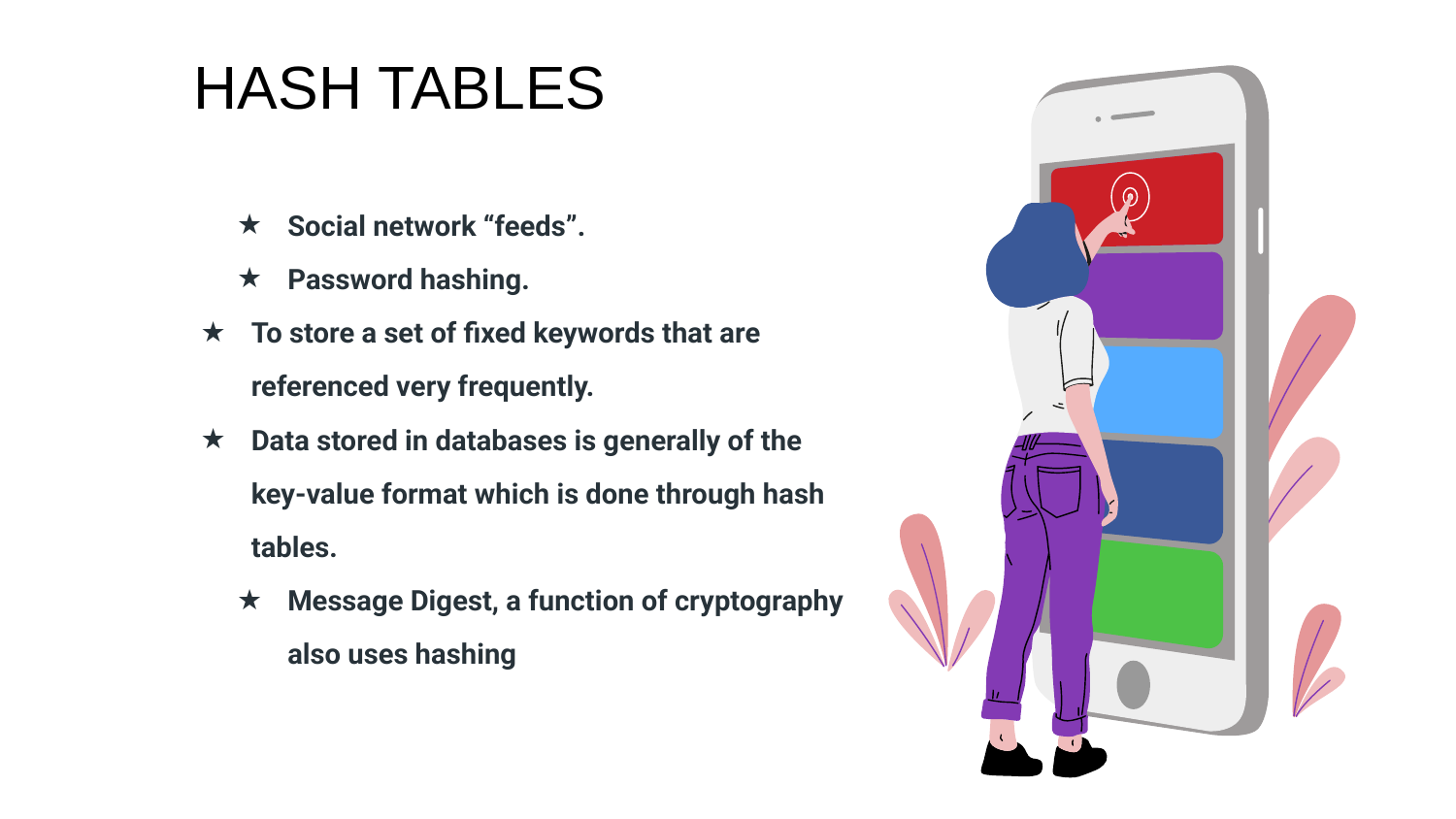

# HASH TABLES

Social network “feeds”.
Password hashing.
To store a set of fixed keywords that are referenced very frequently.
Data stored in databases is generally of the key-value format which is done through hash tables.
Message Digest, a function of cryptography also uses hashing